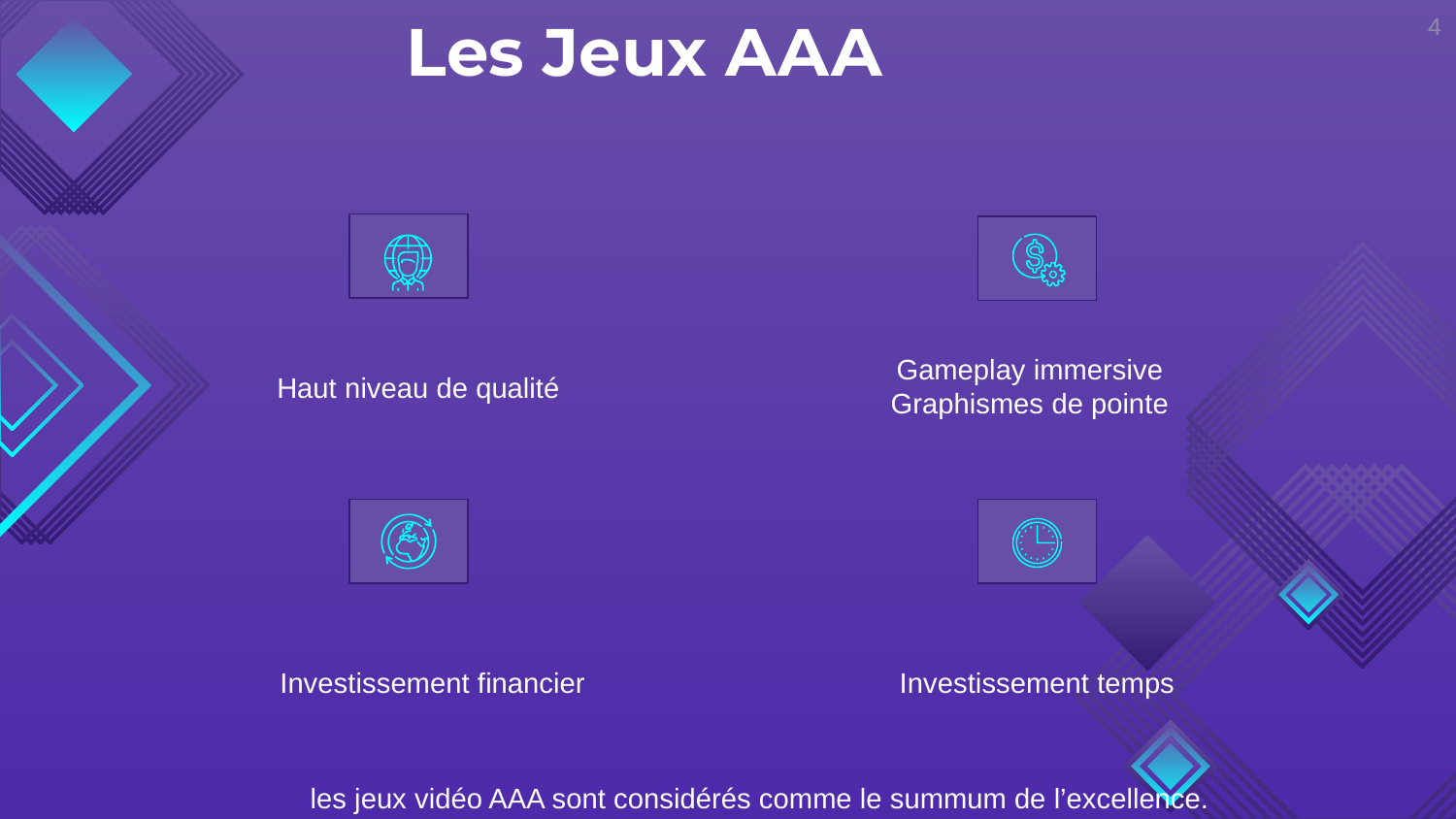

Les Jeux AAA
4

Gameplay immersive
Graphismes de pointe
Haut niveau de qualité

Investissement financier
Investissement temps
les jeux vidéo AAA sont considérés comme le summum de l’excellence.